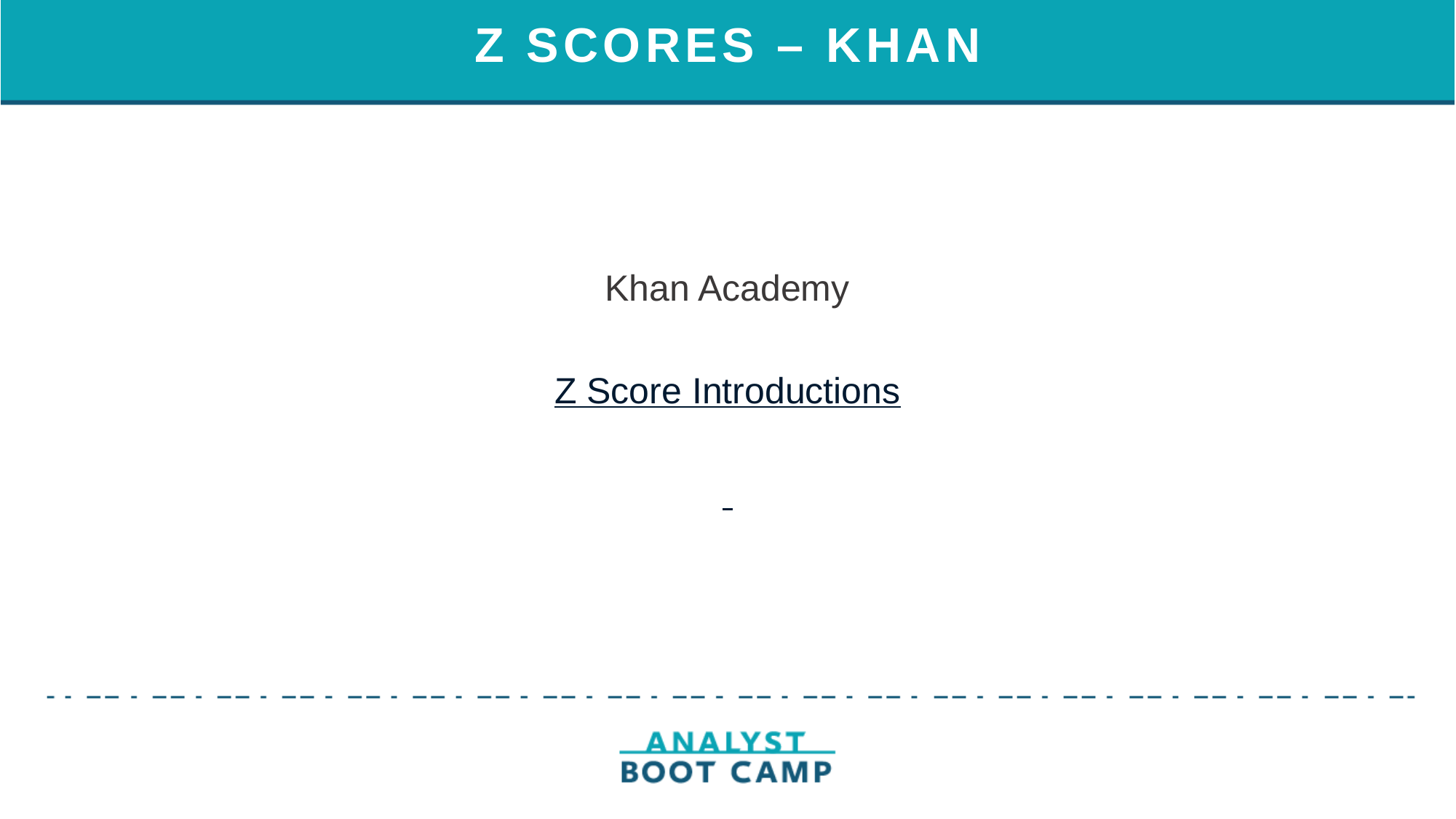

# Z SCORES – KHAN
Khan Academy
Z Score Introductions